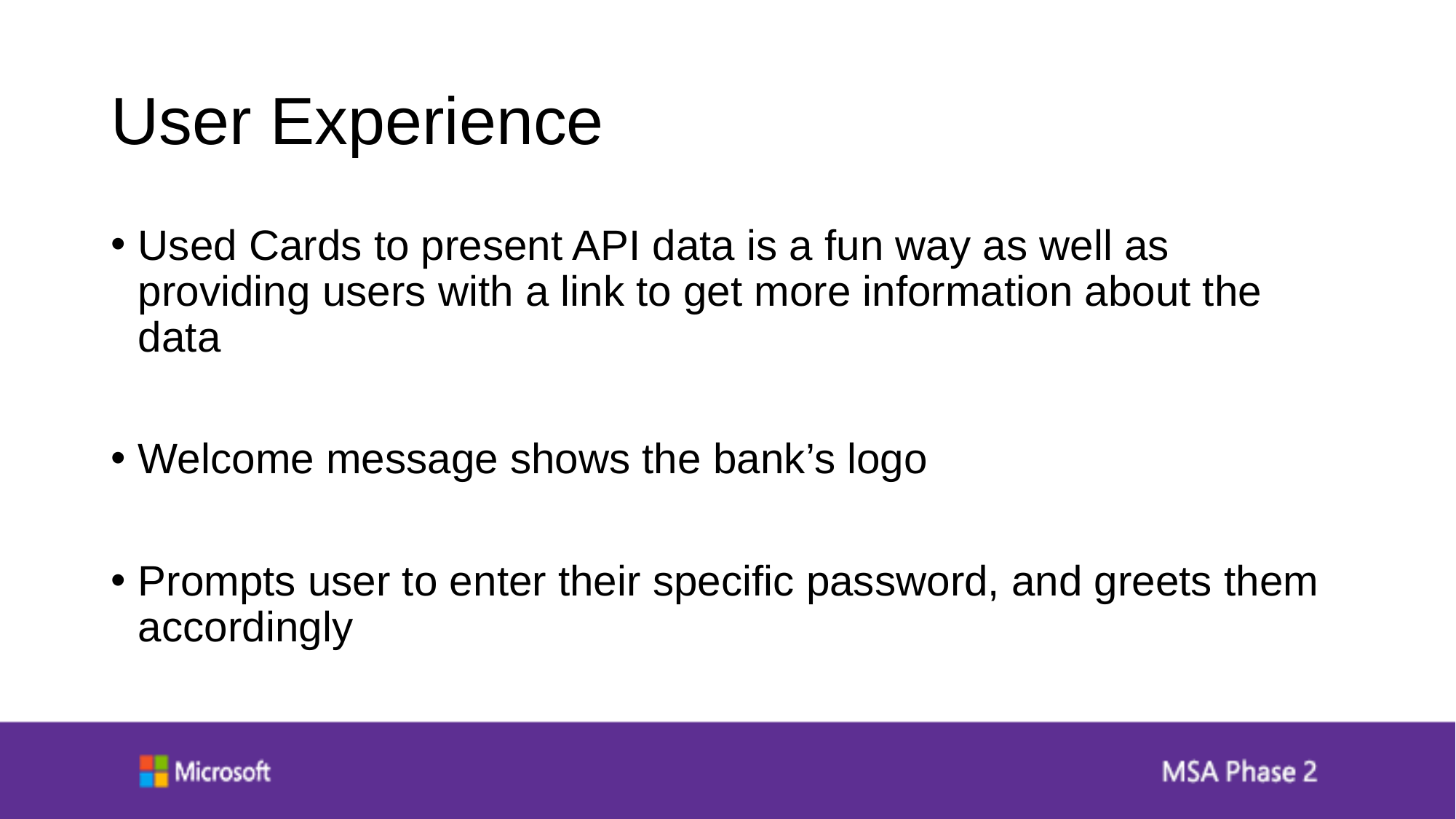

# User Experience
Used Cards to present API data is a fun way as well as providing users with a link to get more information about the data

Welcome message shows the bank’s logo

Prompts user to enter their specific password, and greets them accordingly